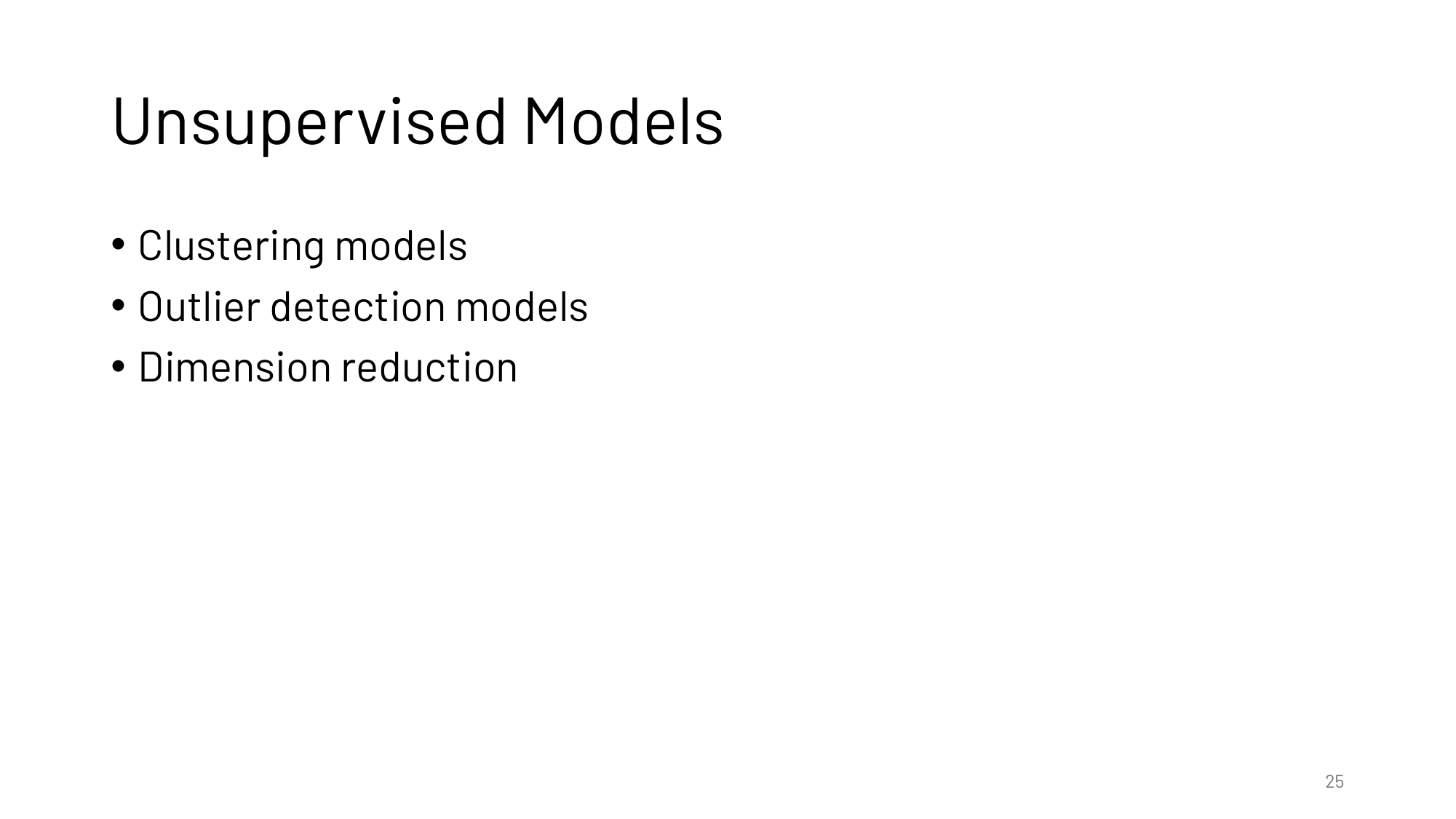

# Unsupervised Models
Clustering models
Outlier detection models
Dimension reduction
25